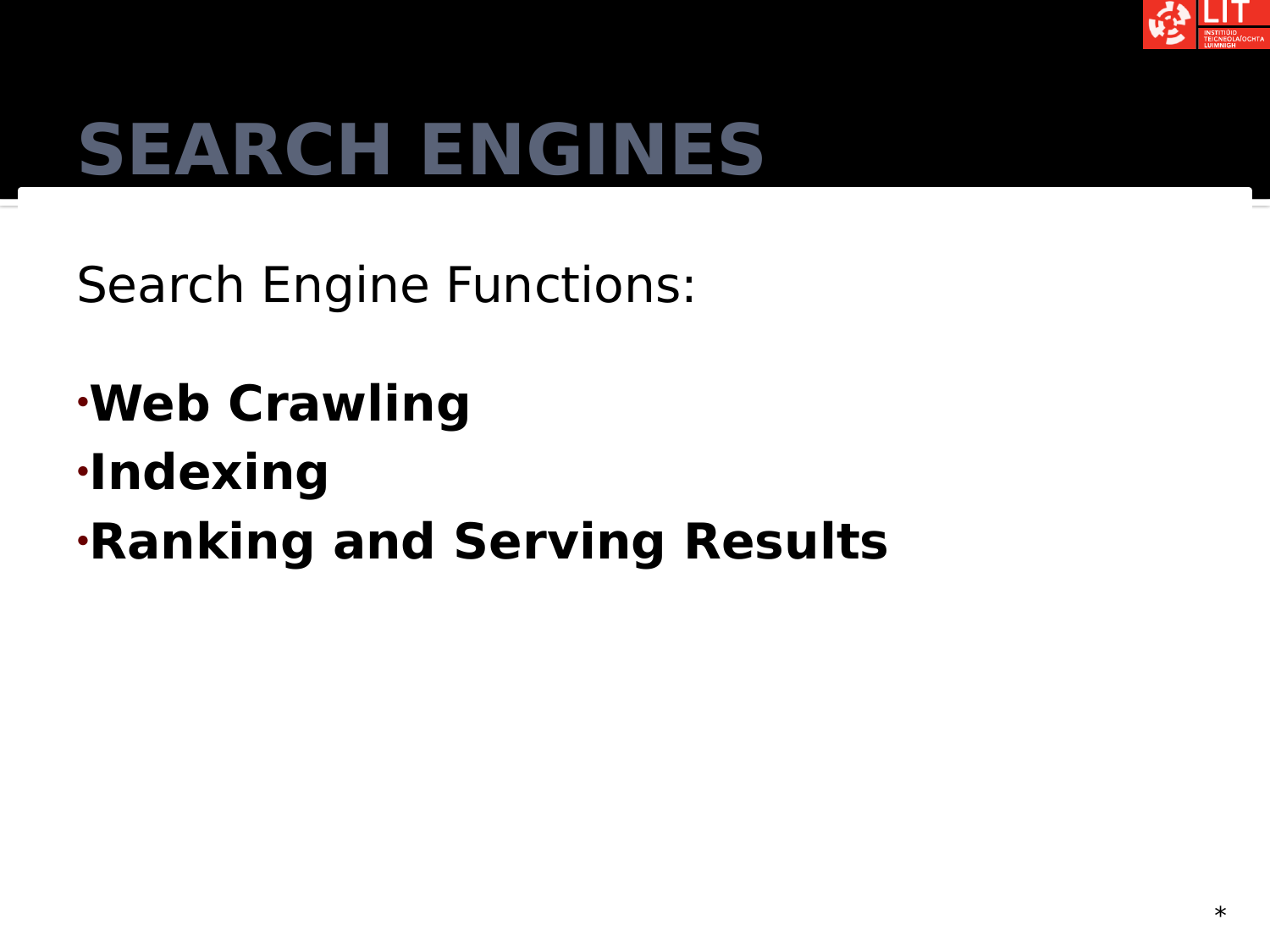

# Search Engines
Search Engine Functions:

Web Crawling
Indexing
Ranking and Serving Results

*